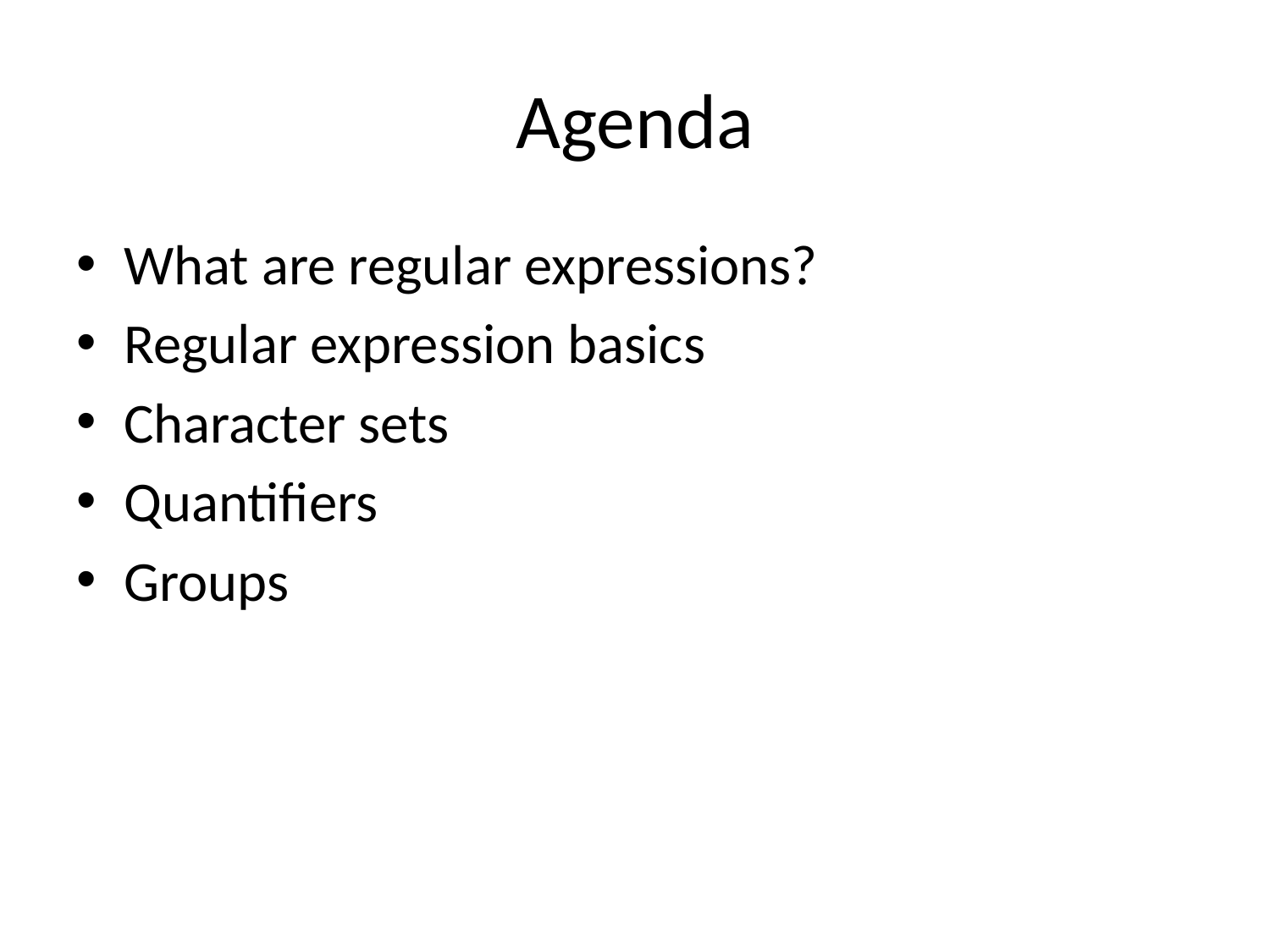

# Agenda
What are regular expressions?
Regular expression basics
Character sets
Quantifiers
Groups